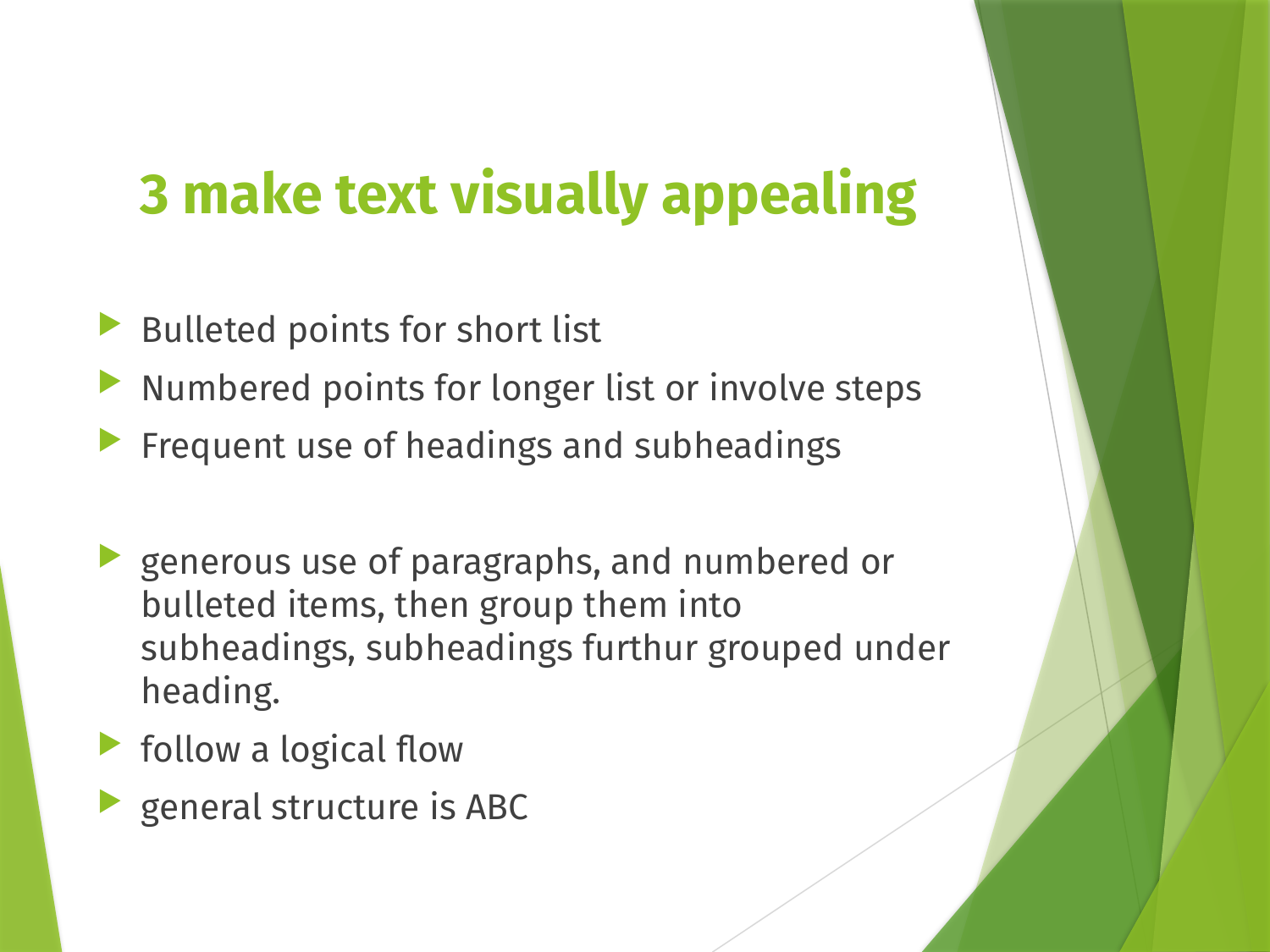

Bulleted points for short list
Numbered points for longer list or involve steps
Frequent use of headings and subheadings

generous use of paragraphs, and numbered or bulleted items, then group them into subheadings, subheadings furthur grouped under heading.
follow a logical flow
general structure is ABC
3 make text visually appealing